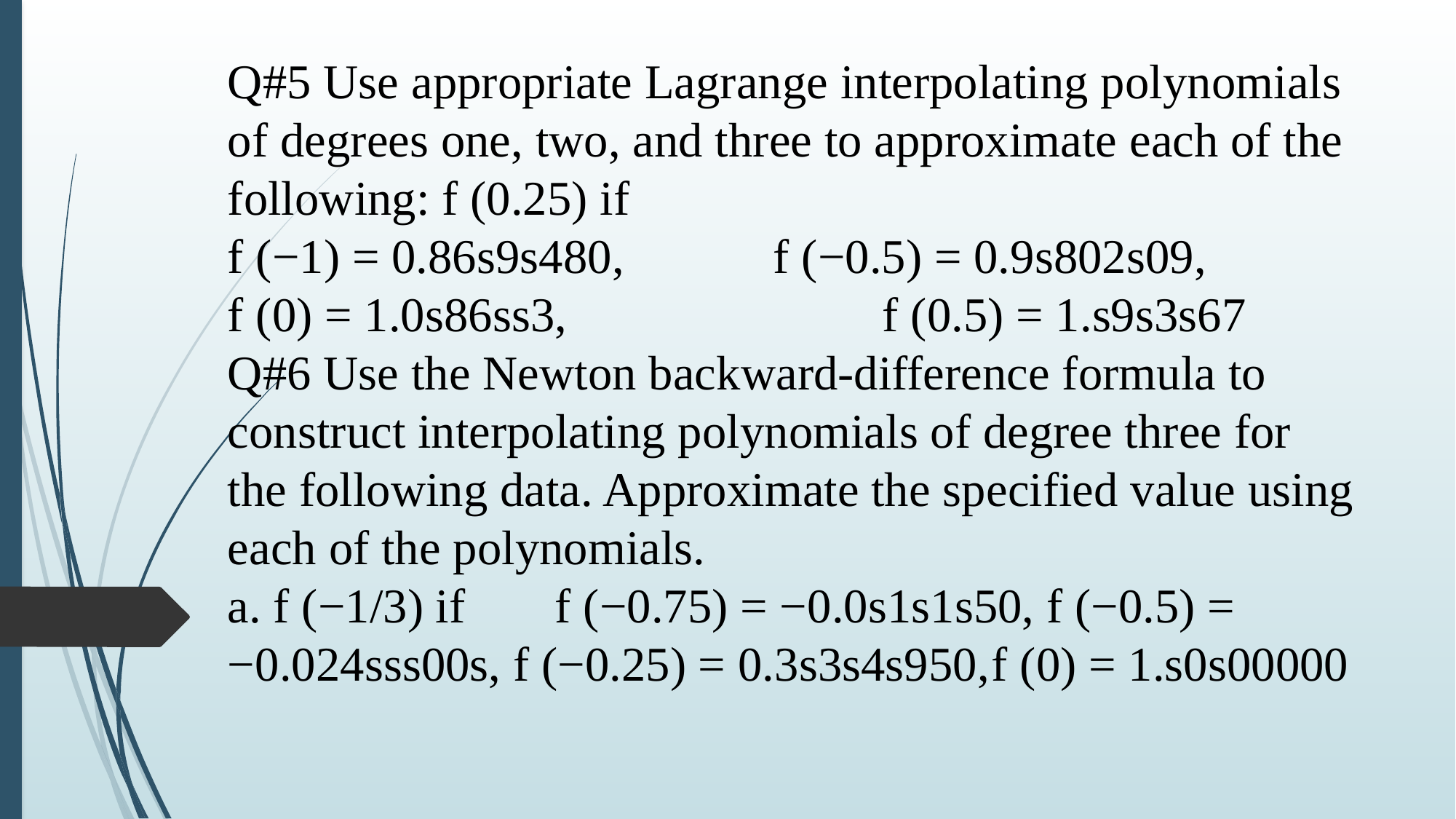

# Q#5 Use appropriate Lagrange interpolating polynomials of degrees one, two, and three to approximate each of the following: f (0.25) if f (−1) = 0.86s9s480,		f (−0.5) = 0.9s802s09, f (0) = 1.0s86ss3,			f (0.5) = 1.s9s3s67 Q#6 Use the Newton backward-difference formula to construct interpolating polynomials of degree three for the following data. Approximate the specified value using each of the polynomials. a. f (−1/3) if 	f (−0.75) = −0.0s1s1s50, f (−0.5) = −0.024sss00s, f (−0.25) = 0.3s3s4s950,	f (0) = 1.s0s00000